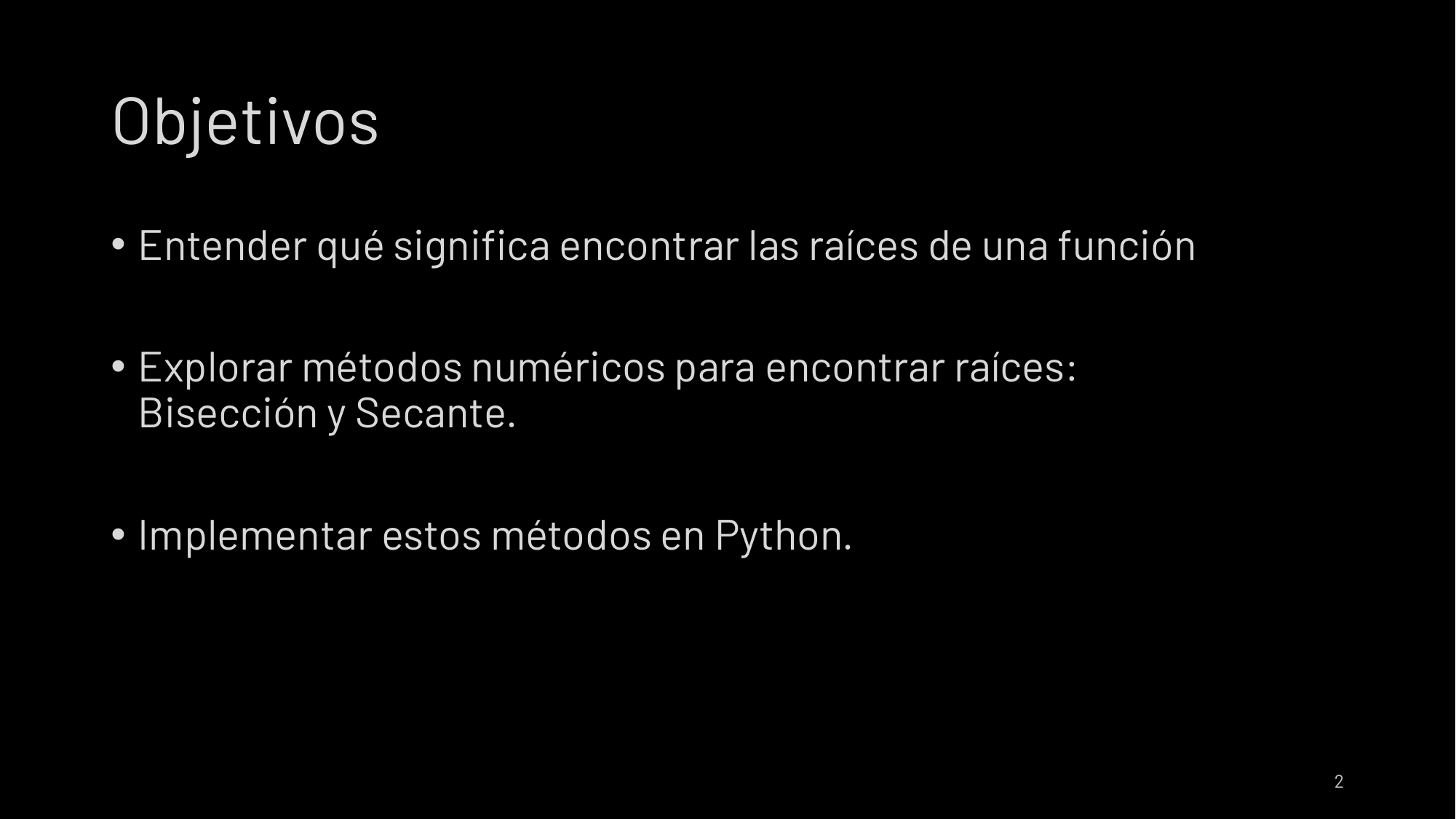

# Objetivos
Entender qué significa encontrar las raíces de una función

Explorar métodos numéricos para encontrar raíces:
Bisección y Secante.

Implementar estos métodos en Python.

2